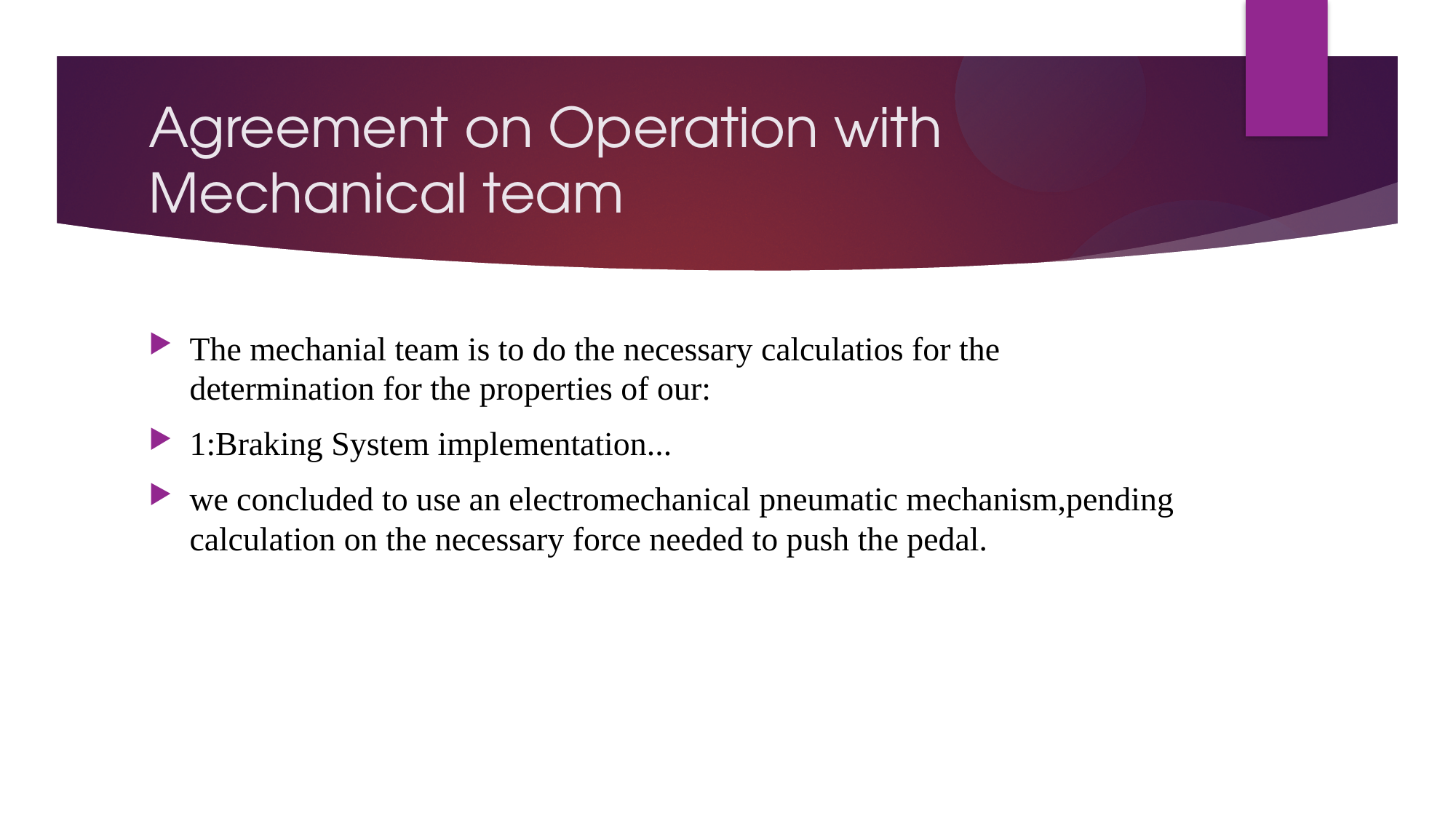

# Agreement on Operation with Mechanical team

The mechanial team is to do the necessary calculatios for the determination for the properties of our:
1:Braking System implementation...
we concluded to use an electromechanical pneumatic mechanism,pending calculation on the necessary force needed to push the pedal.